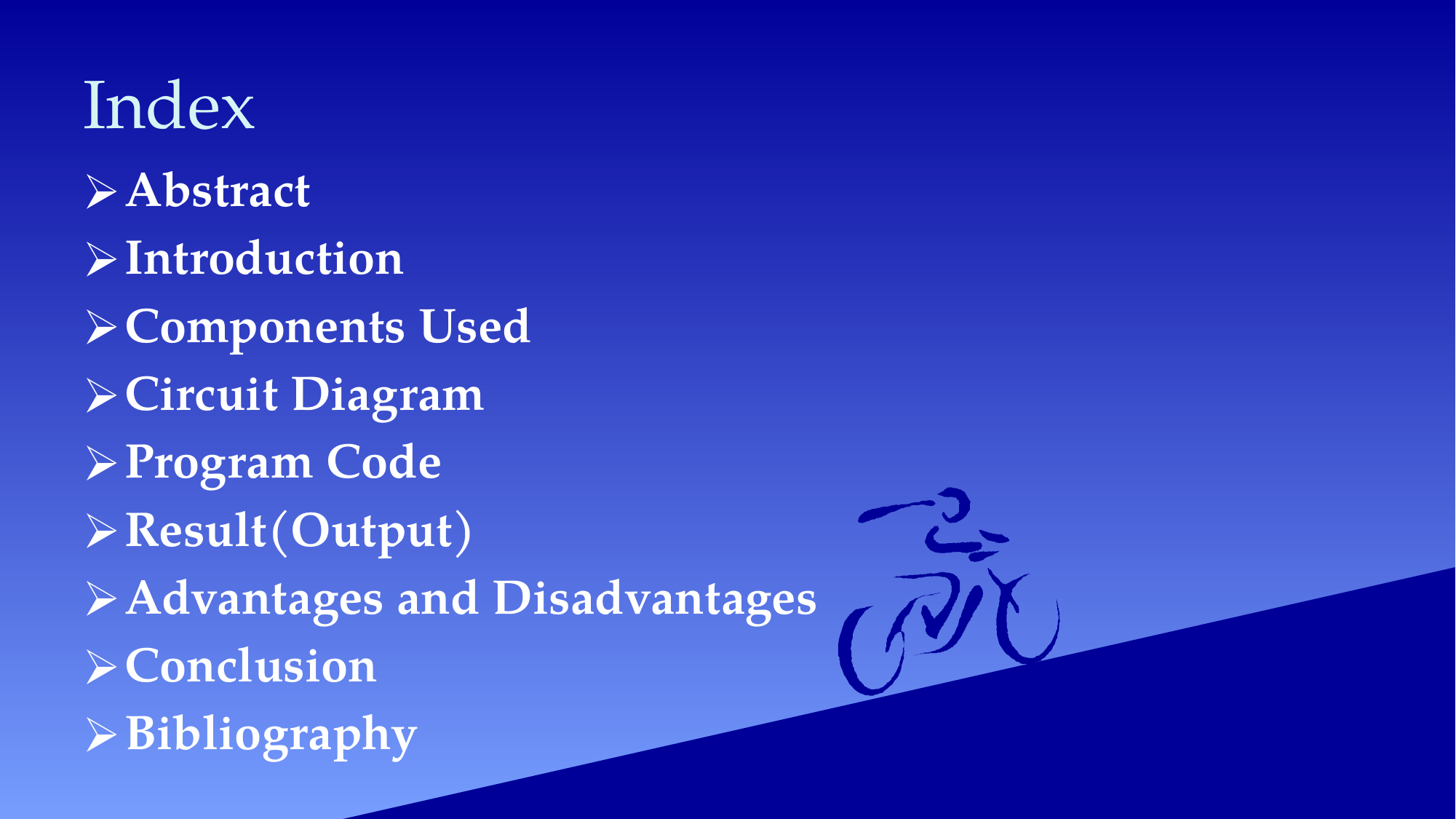

# Index
Abstract
Introduction
Components Used
Circuit Diagram
Program Code
Result(Output)
Advantages and Disadvantages
Conclusion
Bibliography